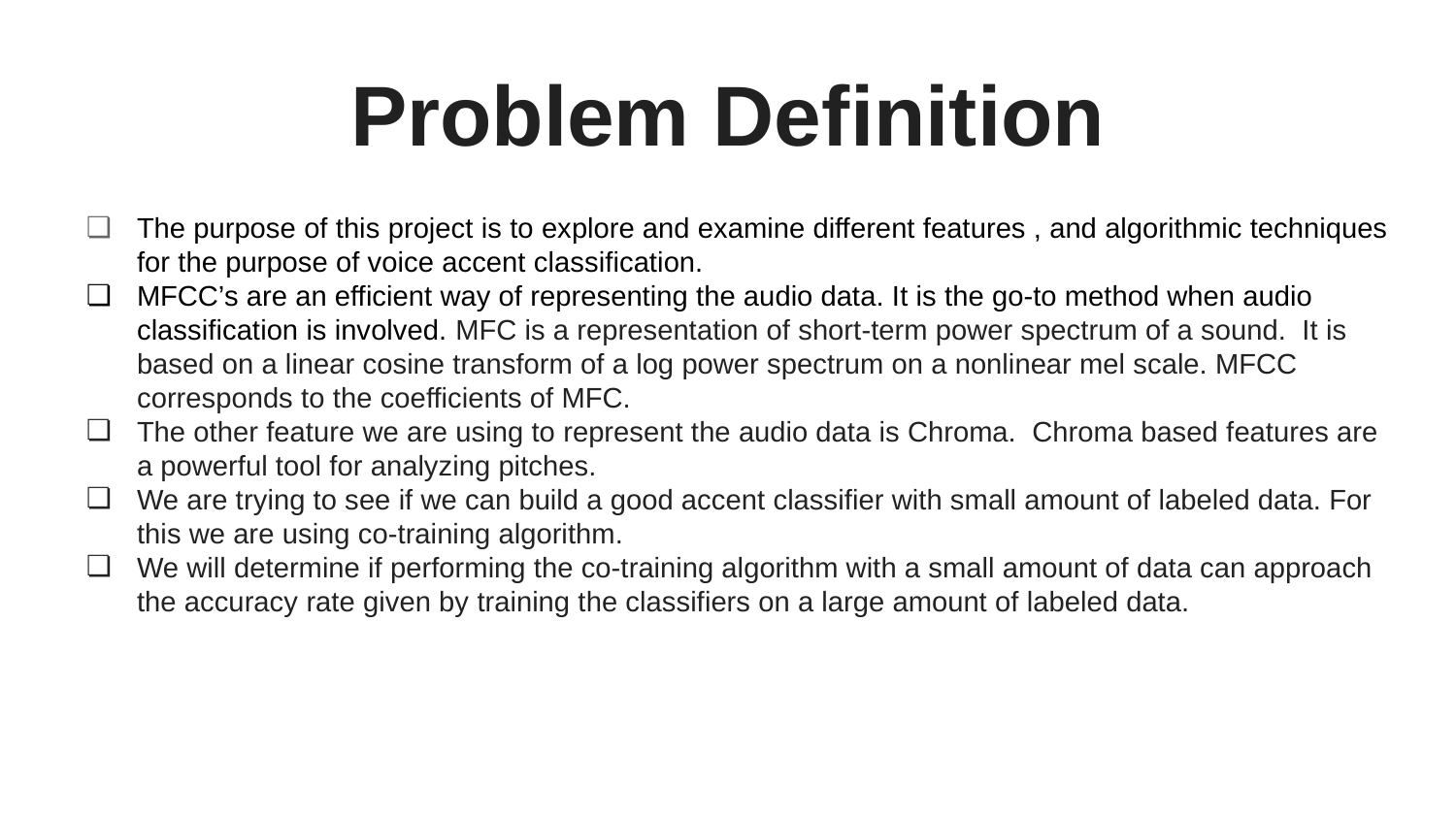

# Problem Definition
The purpose of this project is to explore and examine different features , and algorithmic techniques for the purpose of voice accent classification.
MFCC’s are an efficient way of representing the audio data. It is the go-to method when audio classification is involved. MFC is a representation of short-term power spectrum of a sound.  It is based on a linear cosine transform of a log power spectrum on a nonlinear mel scale. MFCC corresponds to the coefficients of MFC.
The other feature we are using to represent the audio data is Chroma.  Chroma based features are a powerful tool for analyzing pitches.
We are trying to see if we can build a good accent classifier with small amount of labeled data. For this we are using co-training algorithm.
We will determine if performing the co-training algorithm with a small amount of data can approach the accuracy rate given by training the classifiers on a large amount of labeled data.